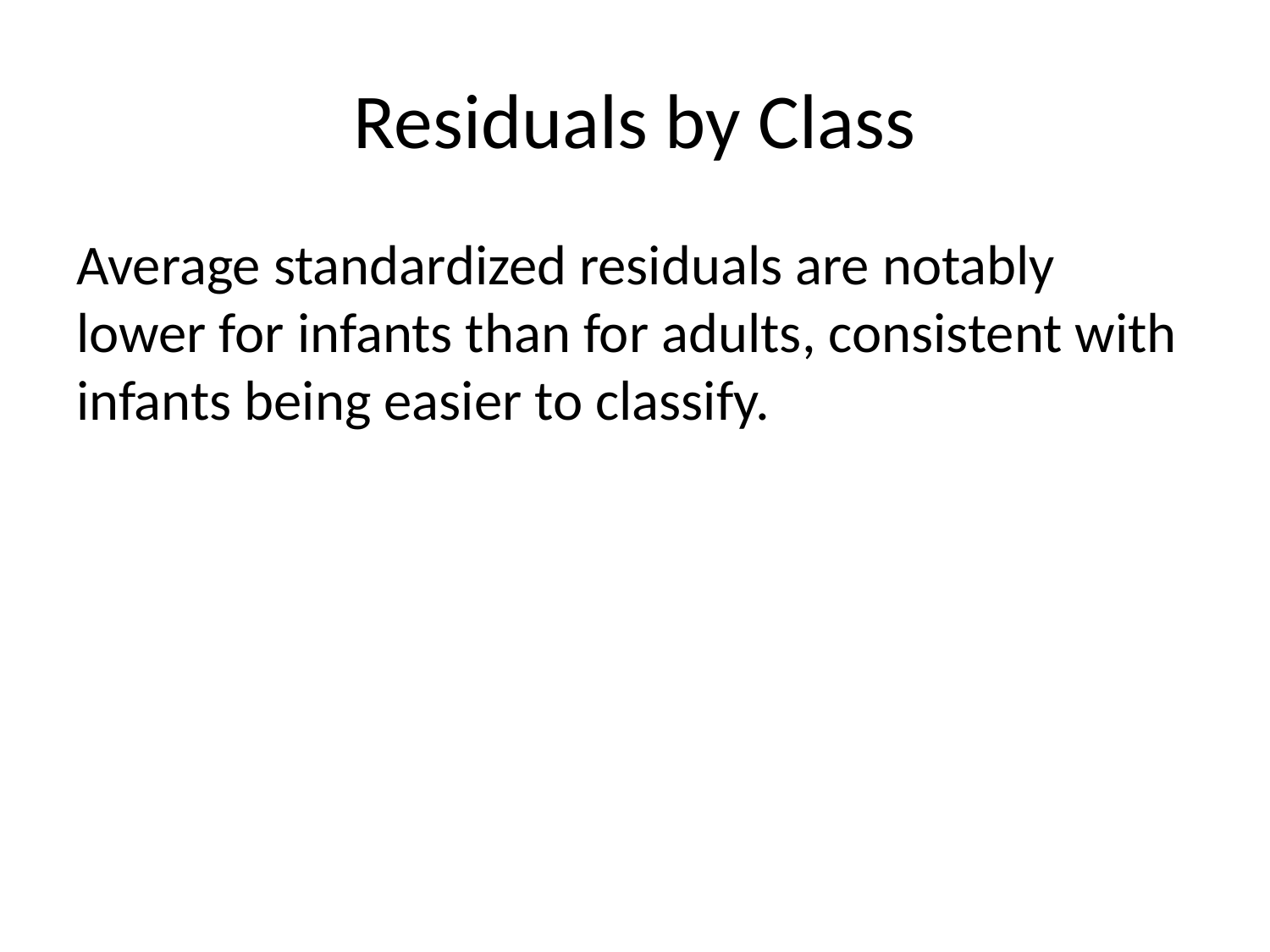

# Residuals by Class
Average standardized residuals are notably lower for infants than for adults, consistent with infants being easier to classify.